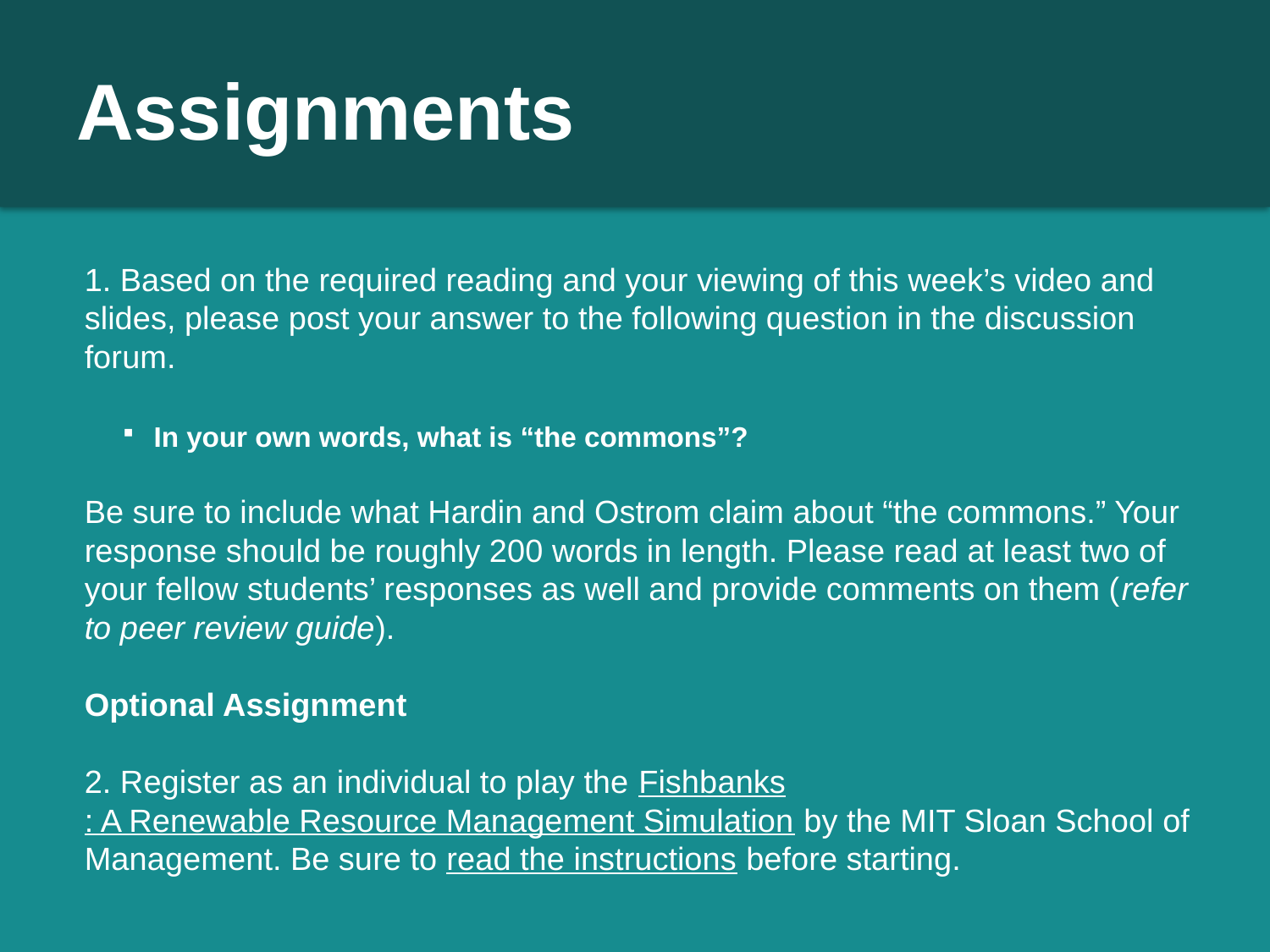

# Assignments
1. Based on the required reading and your viewing of this week’s video and slides, please post your answer to the following question in the discussion forum.

In your own words, what is “the commons”?

Be sure to include what Hardin and Ostrom claim about “the commons.” Your response should be roughly 200 words in length. Please read at least two of your fellow students’ responses as well and provide comments on them (refer to peer review guide).

Optional Assignment

2. Register as an individual to play the Fishbanks: A Renewable Resource Management Simulation by the MIT Sloan School of Management. Be sure to read the instructions before starting.